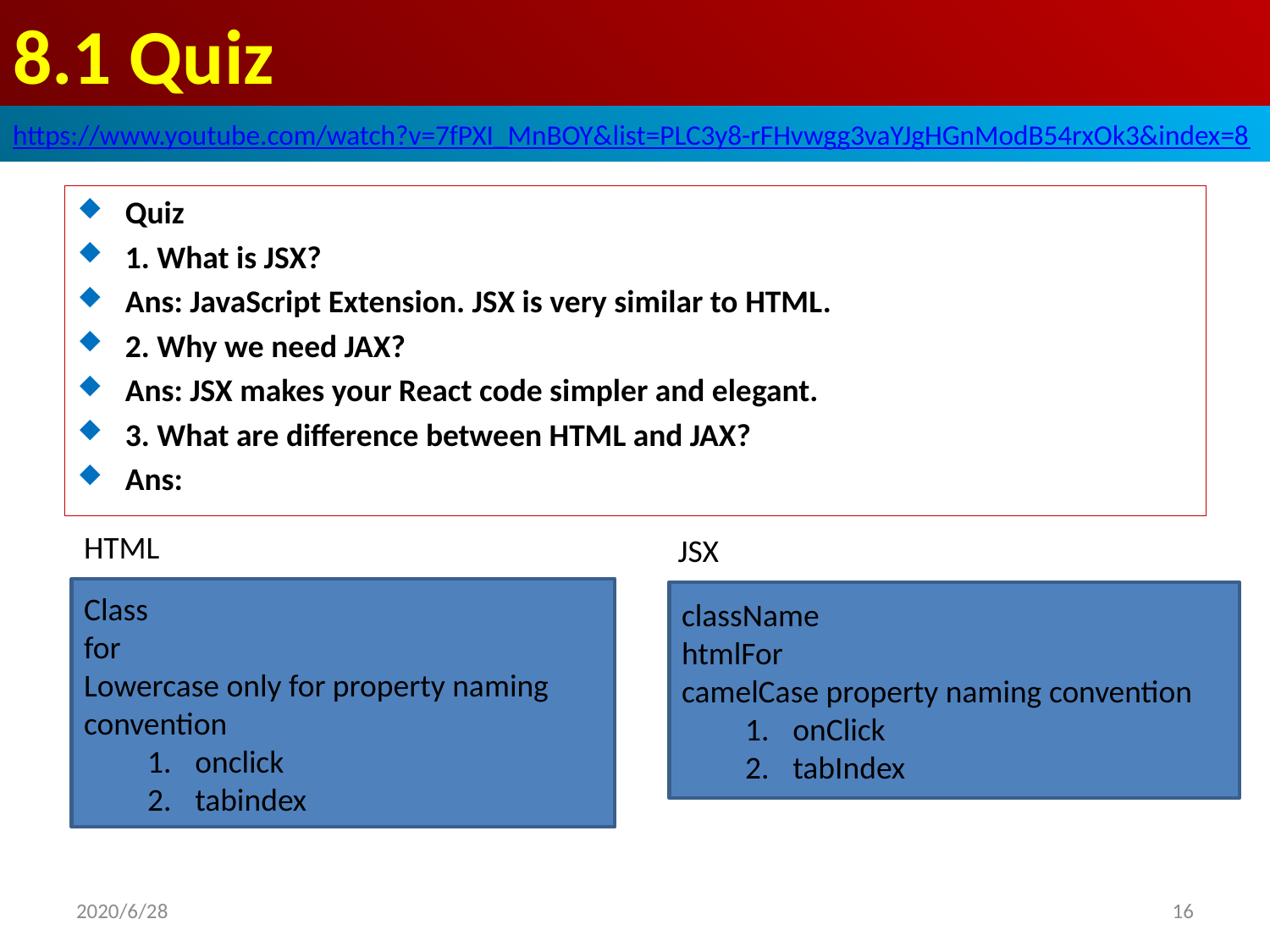

# 8.1 Quiz
https://www.youtube.com/watch?v=7fPXI_MnBOY&list=PLC3y8-rFHvwgg3vaYJgHGnModB54rxOk3&index=8
Quiz
1. What is JSX?
Ans: JavaScript Extension. JSX is very similar to HTML.
2. Why we need JAX?
Ans: JSX makes your React code simpler and elegant.
3. What are difference between HTML and JAX?
Ans:

HTML
JSX
Class
for
Lowercase only for property naming convention
onclick
tabindex
className
htmlFor
camelCase property naming convention
onClick
tabIndex
2020/6/28
16